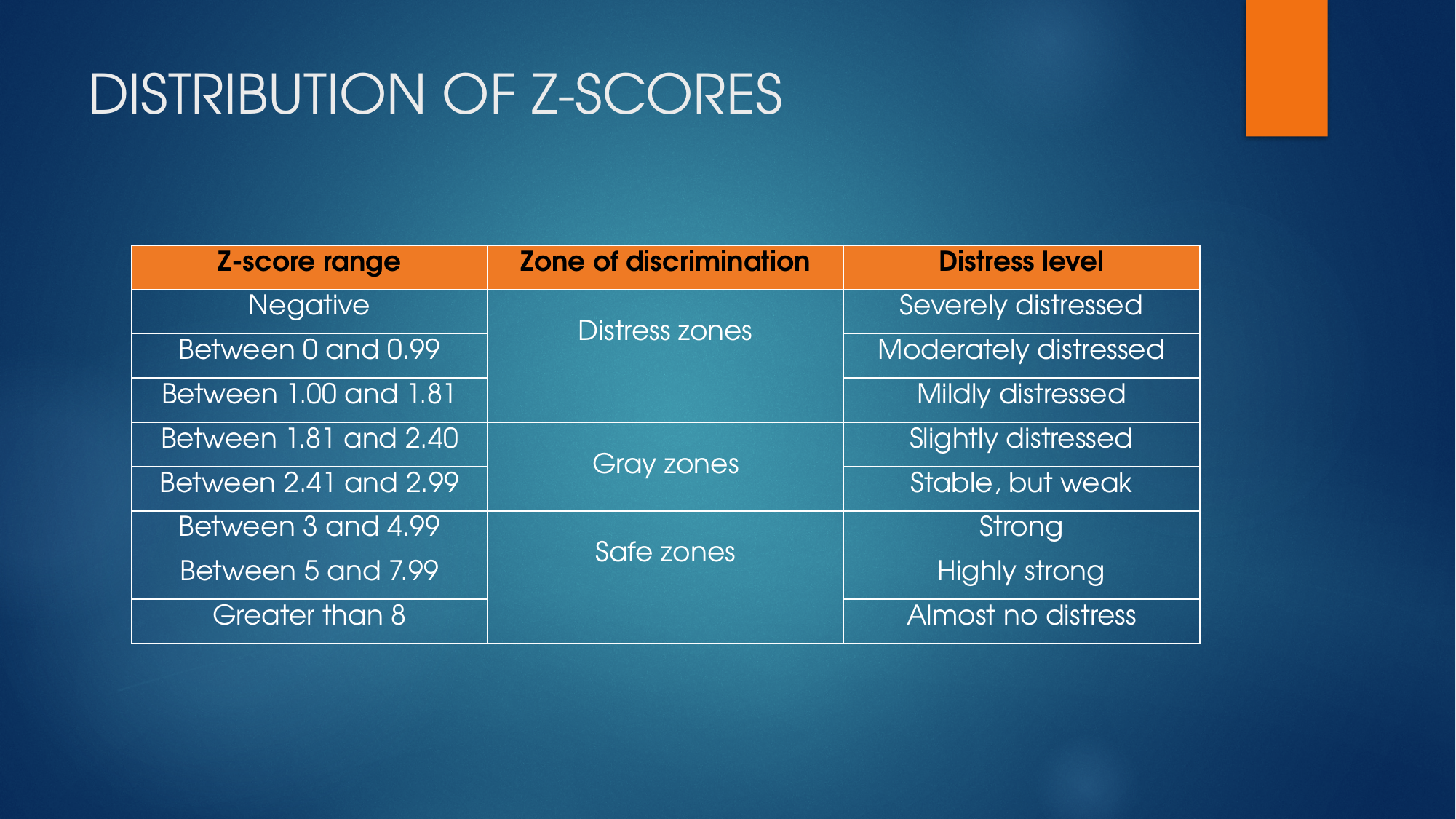

# DISTRIBUTION OF Z-SCORES
| Z-score range | Zone of discrimination | Distress level |
| --- | --- | --- |
| Negative | Distress zones | Severely distressed |
| Between 0 and 0.99 |  | Moderately distressed |
| Between 1.00 and 1.81 |  | Mildly distressed |
| Between 1.81 and 2.40 | Gray zones | Slightly distressed |
| Between 2.41 and 2.99 |  | Stable, but weak |
| Between 3 and 4.99 | Safe zones | Strong |
| Between 5 and 7.99 |  | Highly strong |
| Greater than 8 |  | Almost no distress |